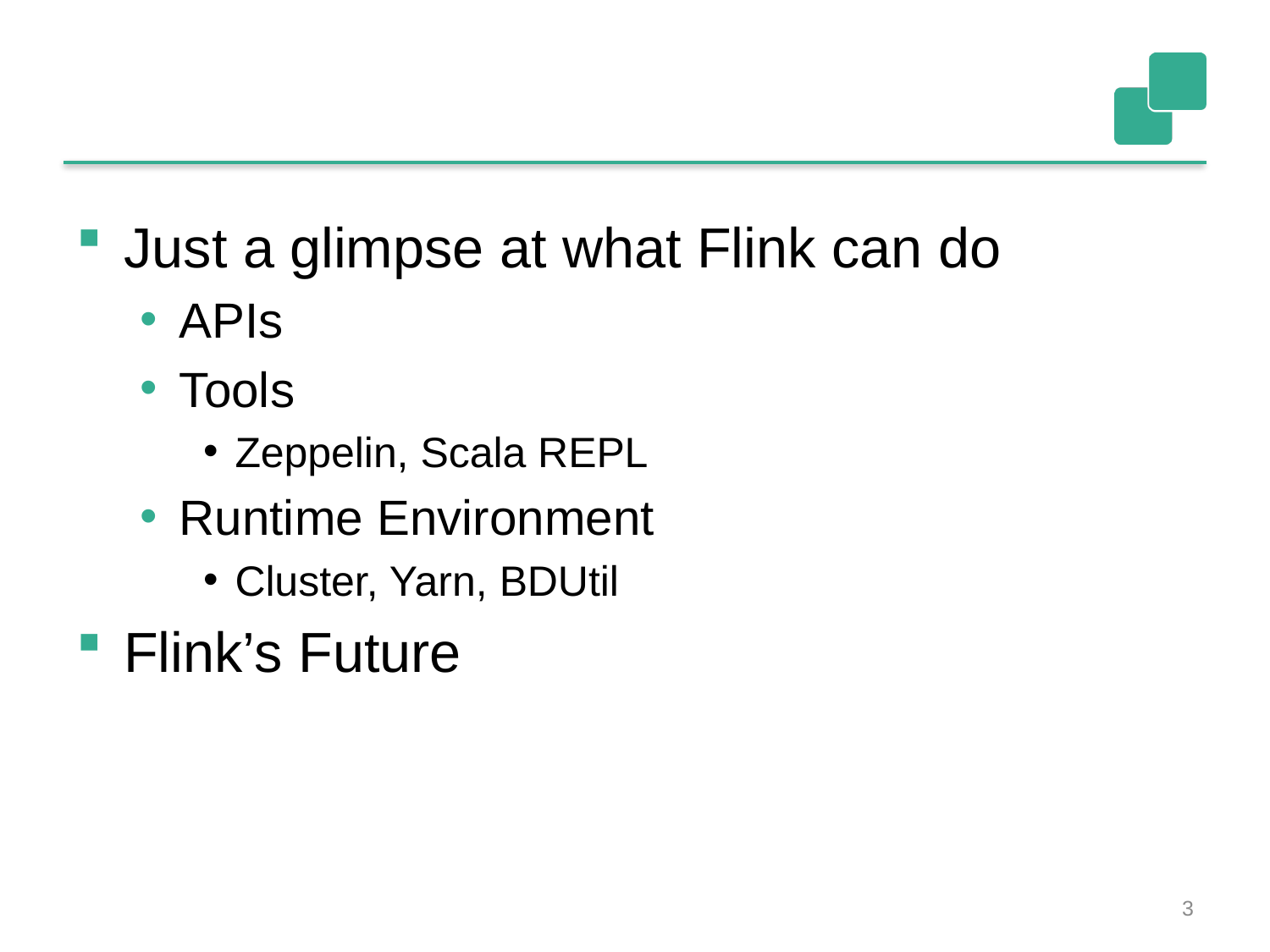

#
Just a glimpse at what Flink can do
APIs
Tools
Zeppelin, Scala REPL
Runtime Environment
Cluster, Yarn, BDUtil
Flink’s Future
3